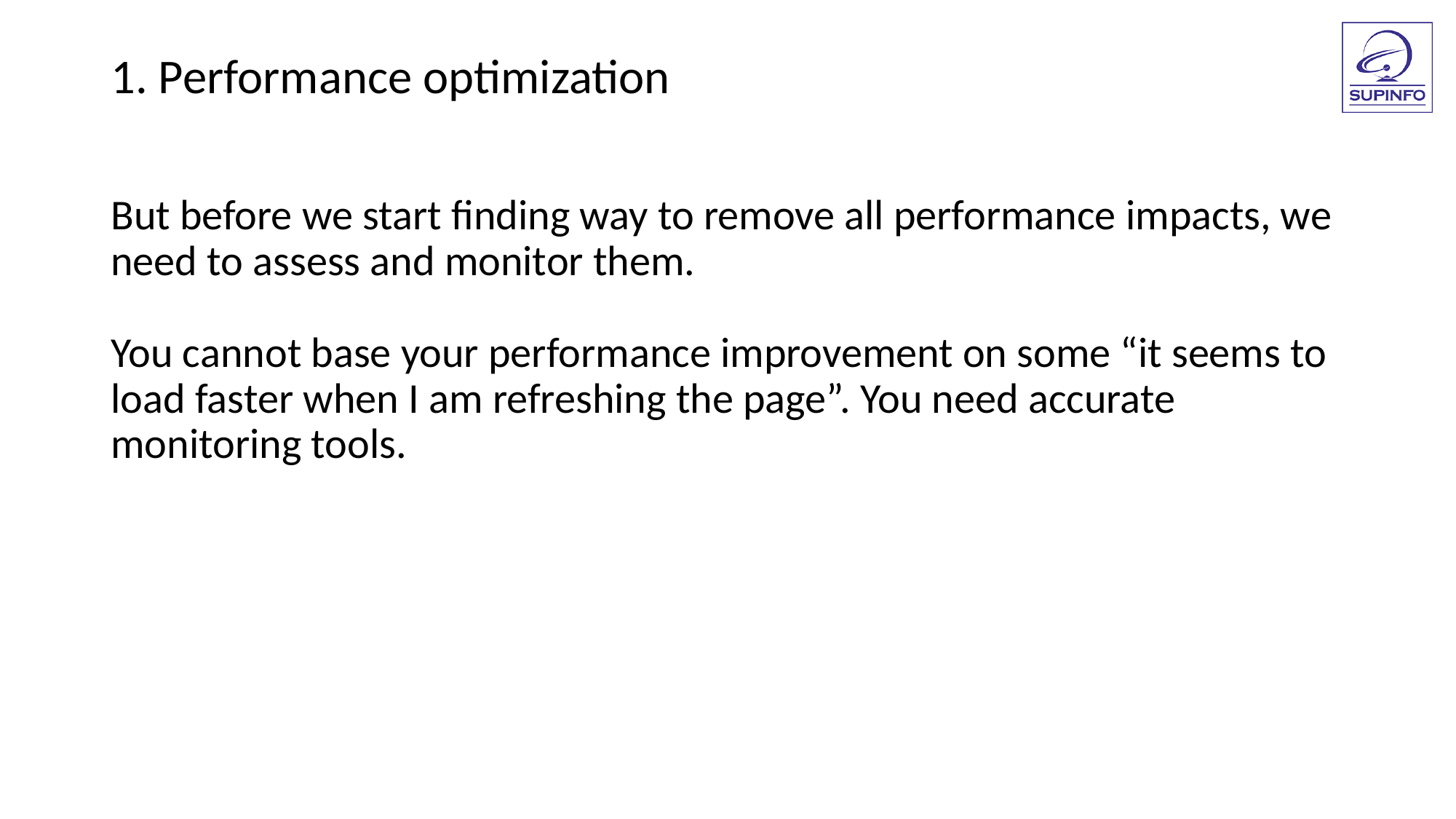

1. Performance optimization
But before we start finding way to remove all performance impacts, we need to assess and monitor them.
You cannot base your performance improvement on some “it seems to load faster when I am refreshing the page”. You need accurate monitoring tools.